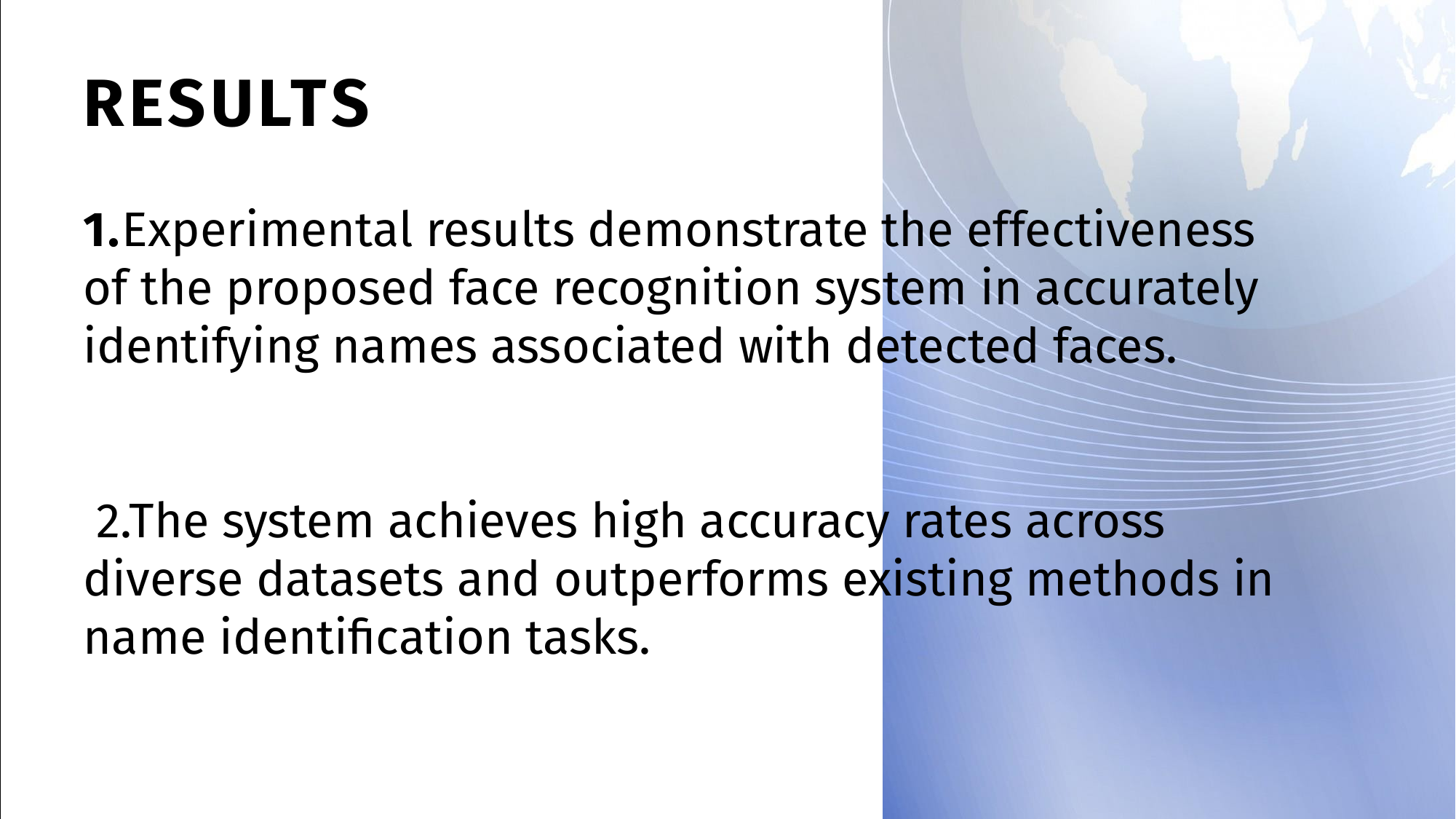

# RESULTS 1.Experimental results demonstrate the effectiveness of the proposed face recognition system in accurately identifying names associated with detected faces. 2.The system achieves high accuracy rates across diverse datasets and outperforms existing methods in name identification tasks.